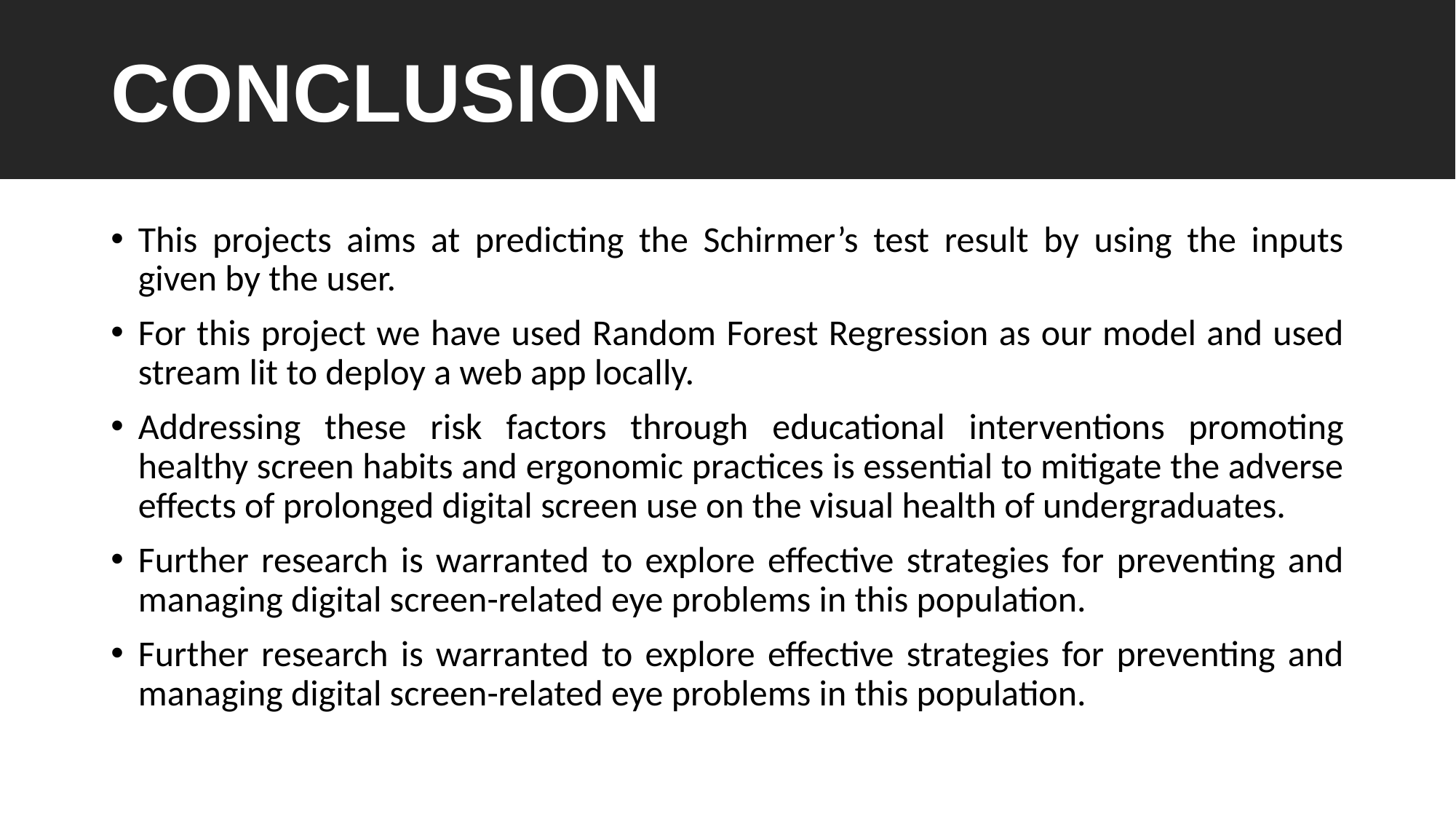

# Outline
CONCLUSION
This projects aims at predicting the Schirmer’s test result by using the inputs given by the user.
For this project we have used Random Forest Regression as our model and used stream lit to deploy a web app locally.
Addressing these risk factors through educational interventions promoting healthy screen habits and ergonomic practices is essential to mitigate the adverse effects of prolonged digital screen use on the visual health of undergraduates.
Further research is warranted to explore effective strategies for preventing and managing digital screen-related eye problems in this population.
Further research is warranted to explore effective strategies for preventing and managing digital screen-related eye problems in this population.